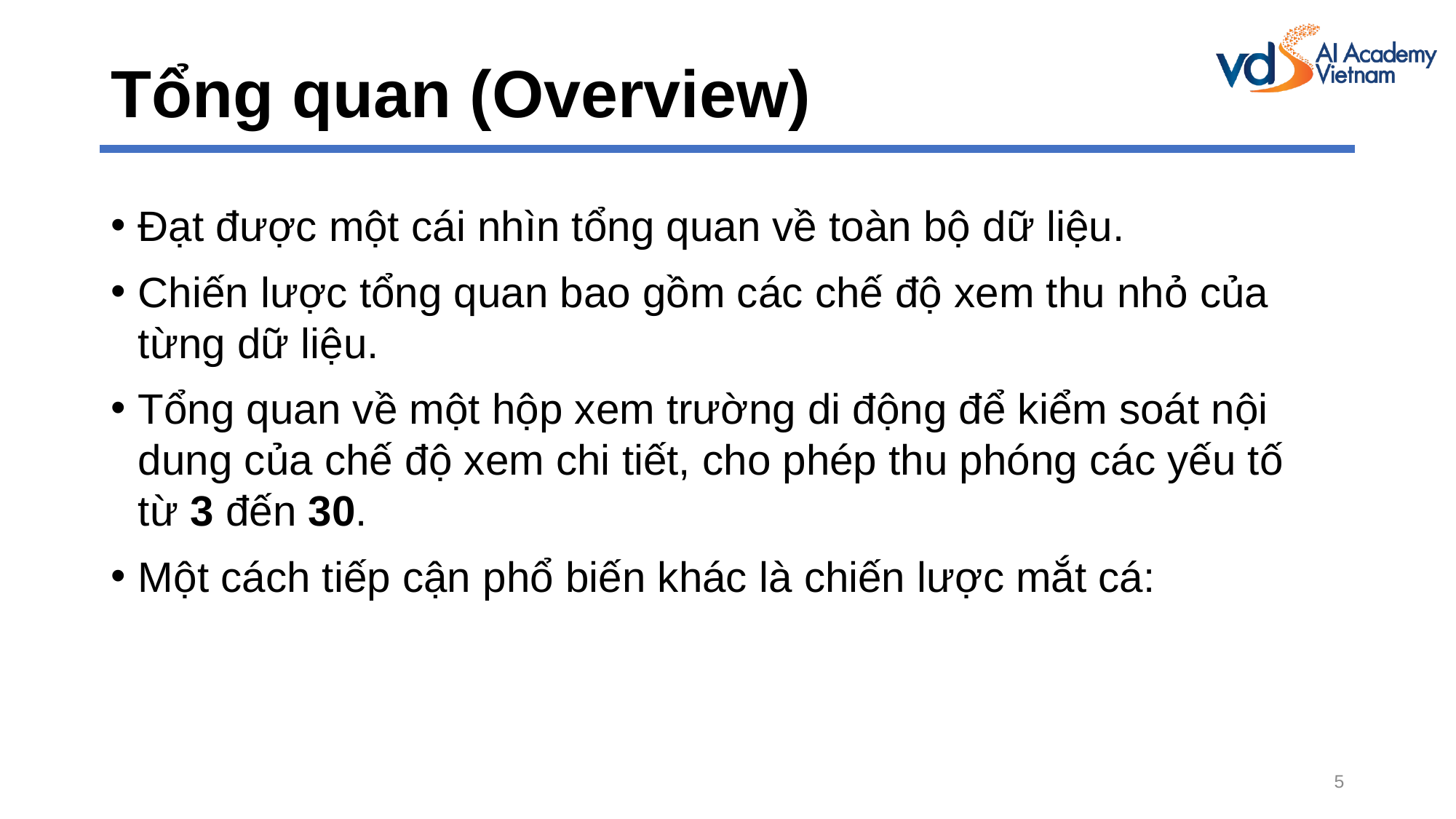

# Tổng quan (Overview)
Đạt được một cái nhìn tổng quan về toàn bộ dữ liệu.
Chiến lược tổng quan bao gồm các chế độ xem thu nhỏ của từng dữ liệu.
Tổng quan về một hộp xem trường di động để kiểm soát nội dung của chế độ xem chi tiết, cho phép thu phóng các yếu tố từ 3 đến 30.
Một cách tiếp cận phổ biến khác là chiến lược mắt cá:

5